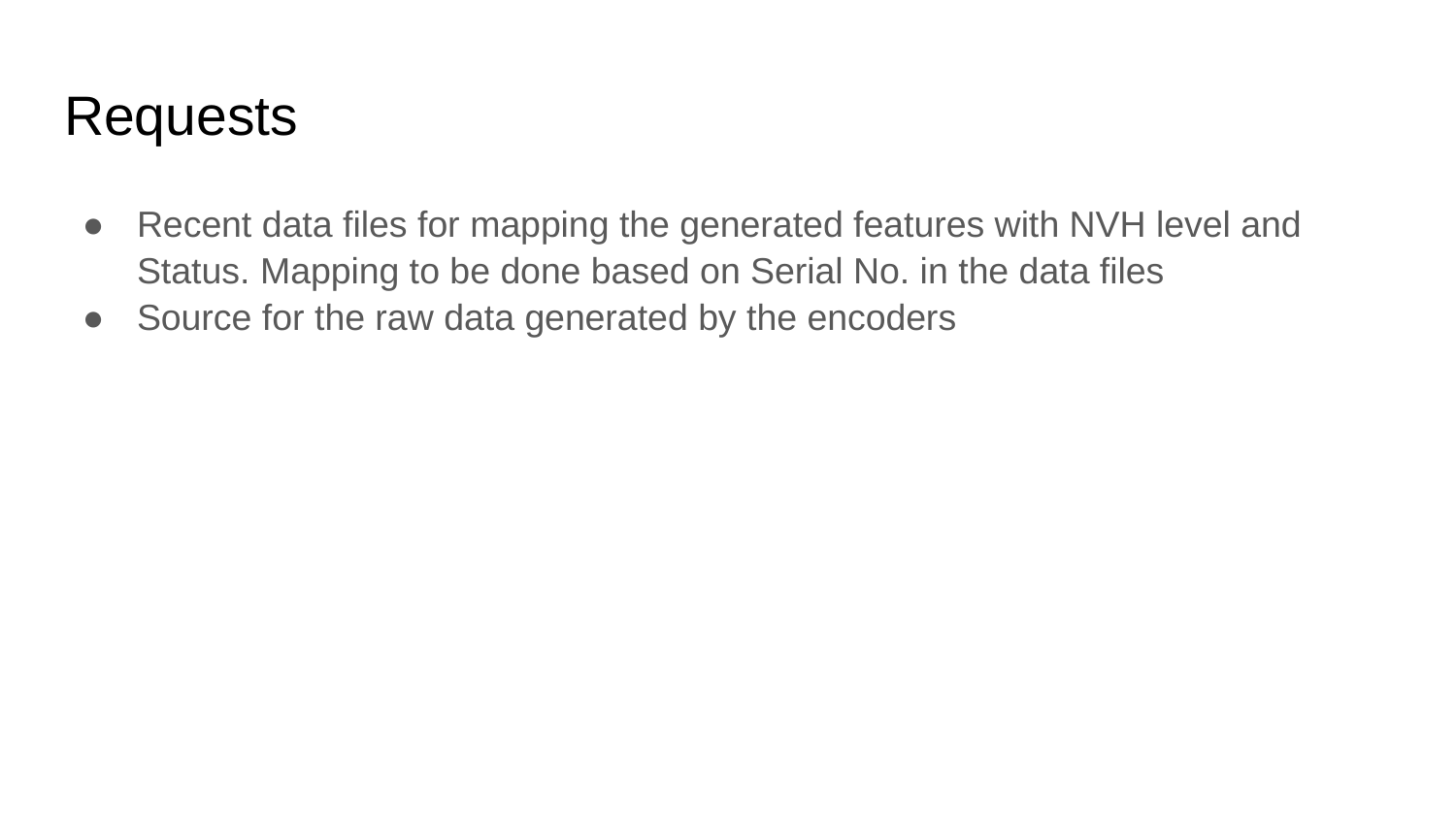

# Requests
Recent data files for mapping the generated features with NVH level and Status. Mapping to be done based on Serial No. in the data files
Source for the raw data generated by the encoders